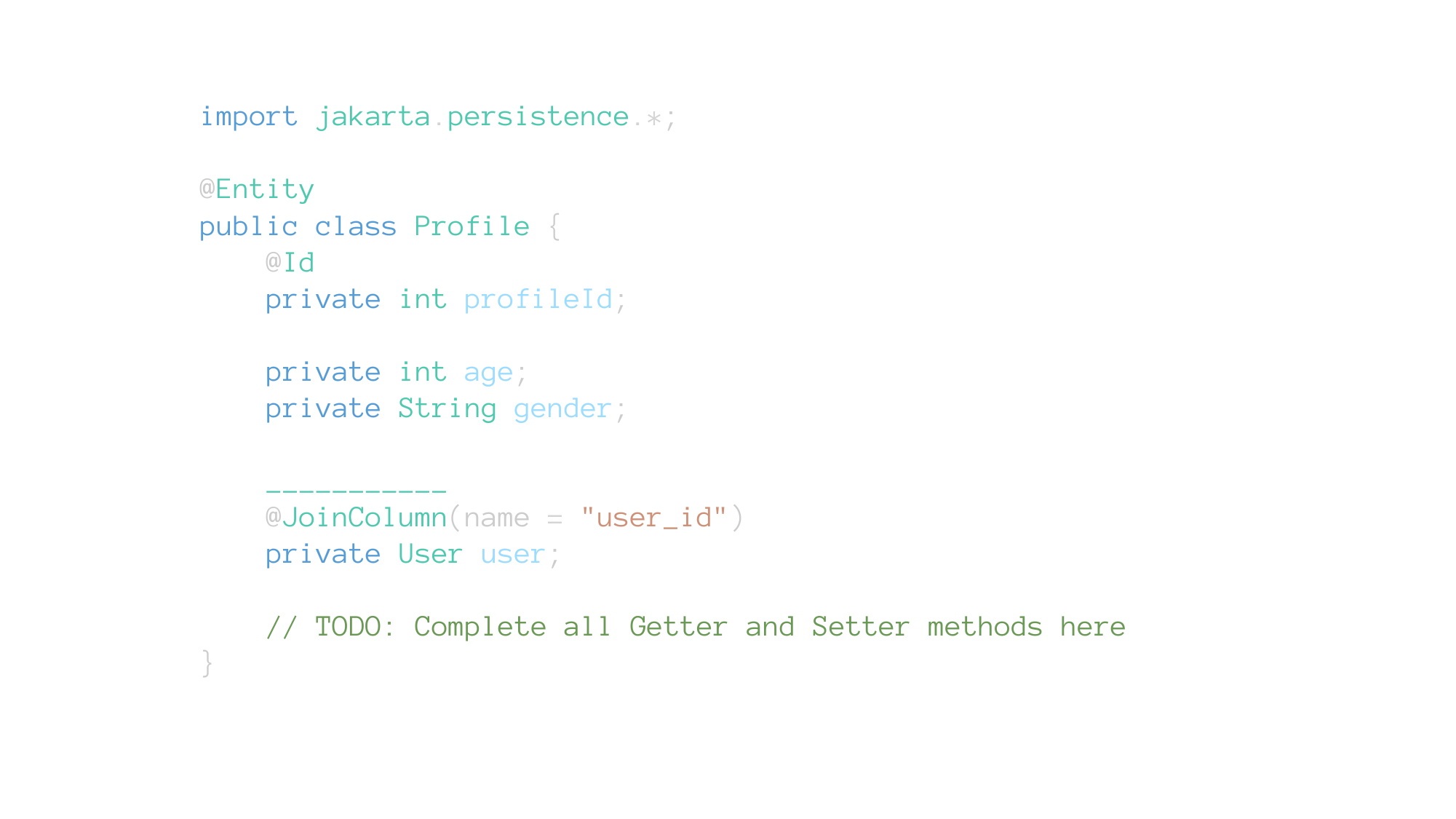

import jakarta.persistence.*;
@Entity
public class Profile {
    @Id
    private int profileId;
    private int age;
    private String gender;
    ___________
    @JoinColumn(name = "user_id")
    private User user;
    // TODO: Complete all Getter and Setter methods here
}